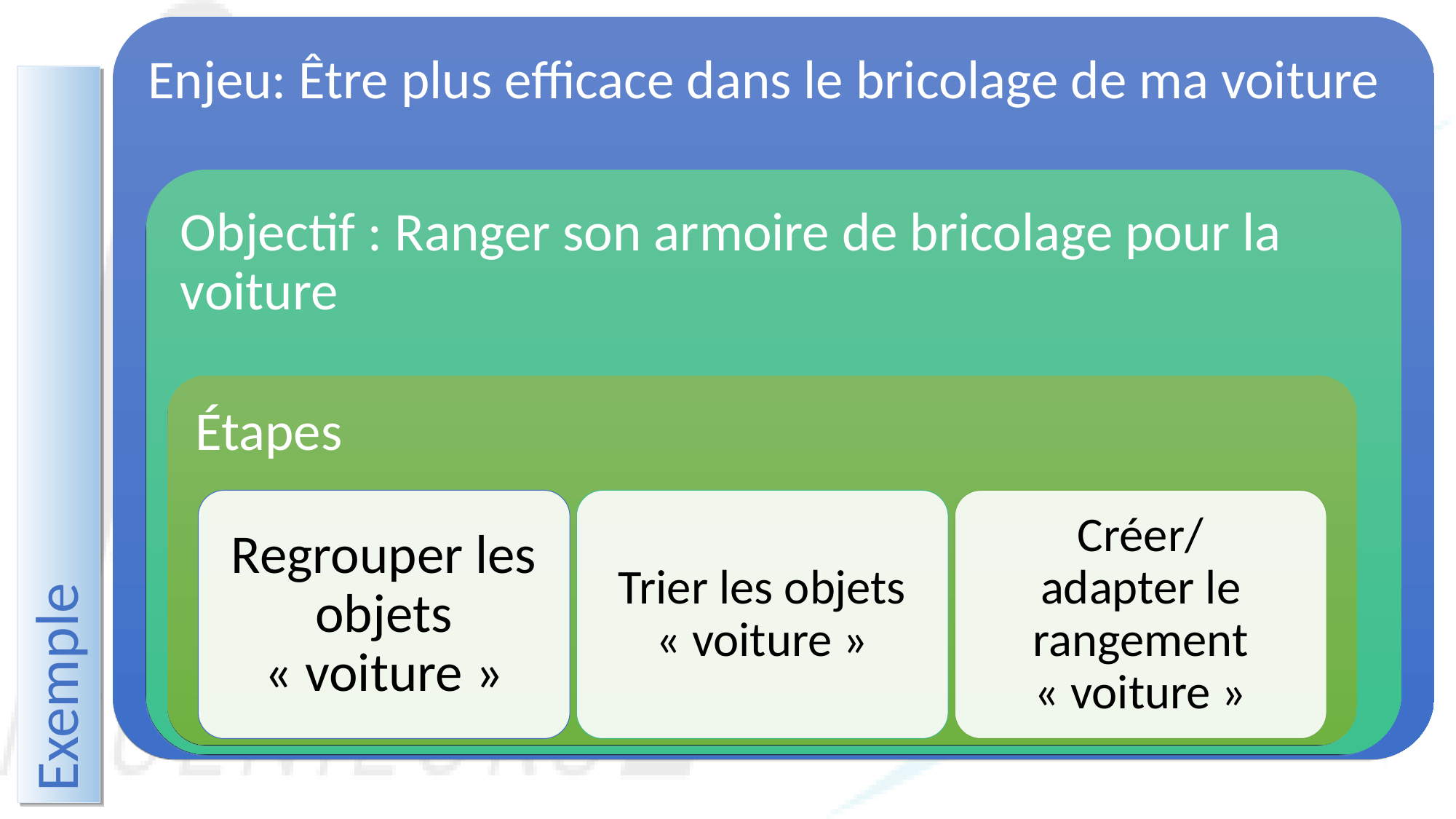

Enjeu: Être plus efficace dans le bricolage de ma voiture
Objectif : Ranger son armoire de bricolage pour la voiture
Étapes
Regrouper les objets « voiture »
Trier les objets « voiture »
Créer/
adapter le rangement
« voiture »
Exemple